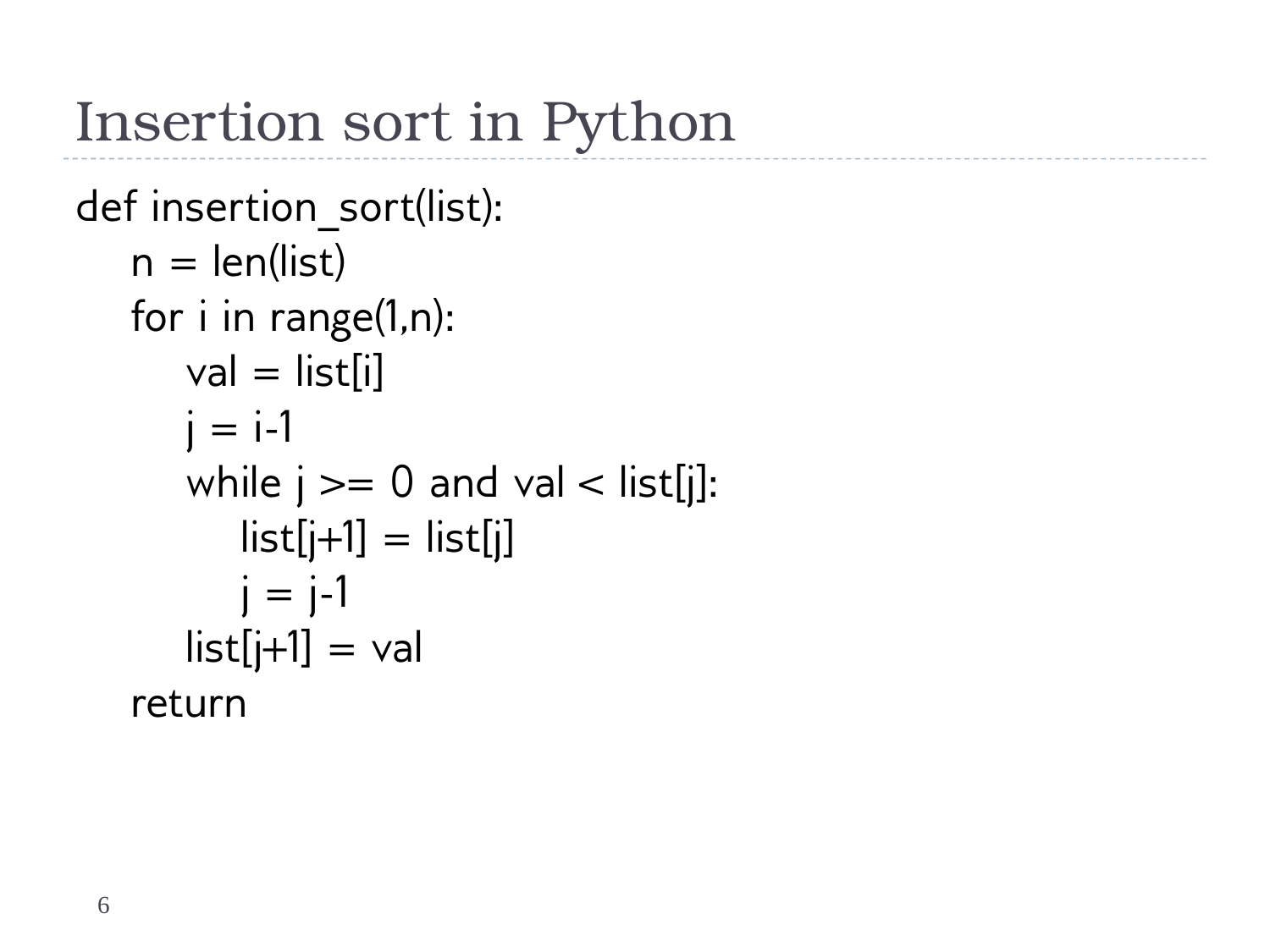

# Insertion sort in Python
def insertion_sort(list):
    n = len(list)
    for i in range(1,n):
        val = list[i]
        j = i-1
        while j >= 0 and val < list[j]:
            list[j+1] = list[j]
            j = j-1
        list[j+1] = val
    return
6